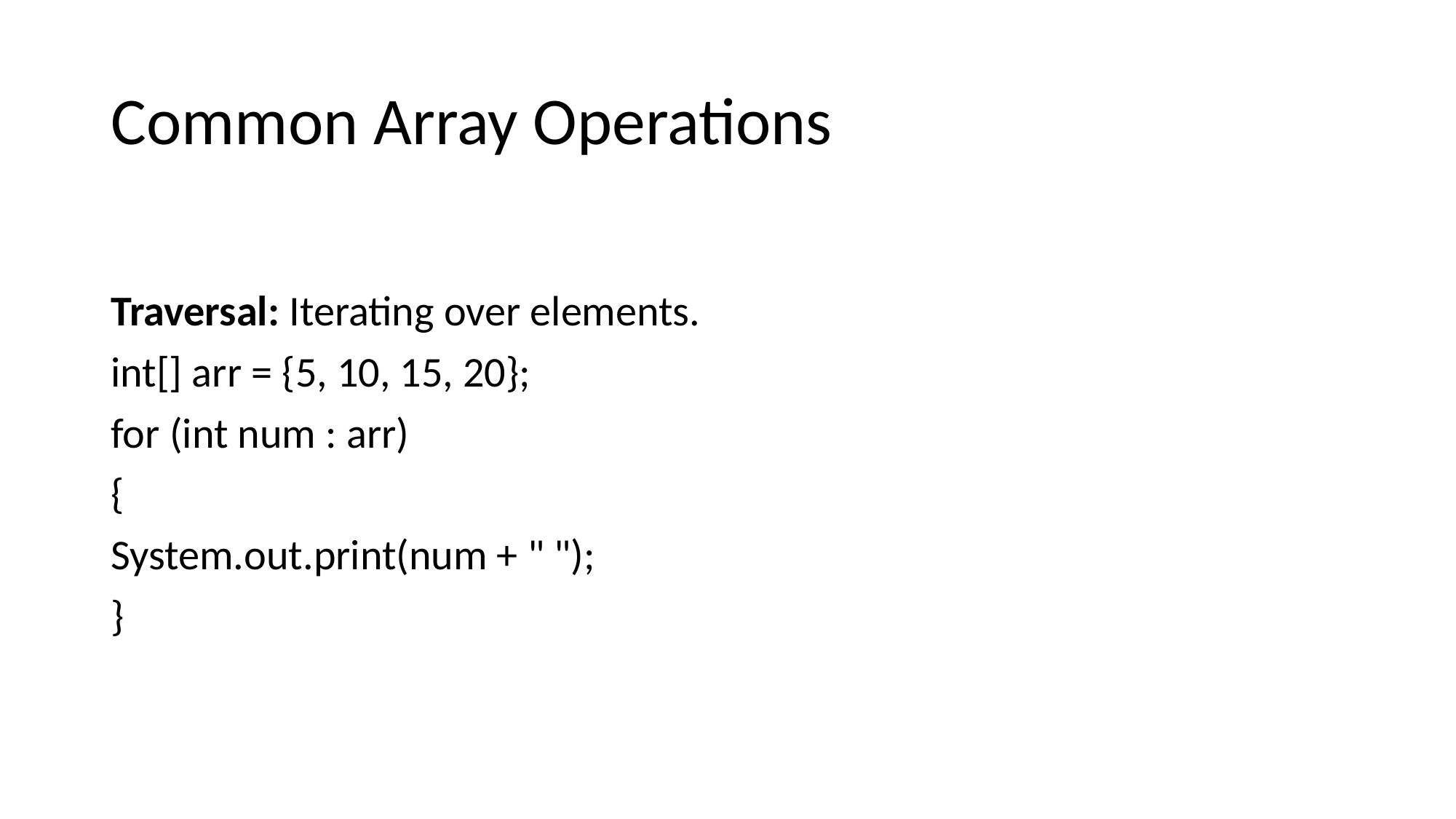

# Common Array Operations

Traversal: Iterating over elements.
int[] arr = {5, 10, 15, 20};
for (int num : arr)
{
System.out.print(num + " ");
}